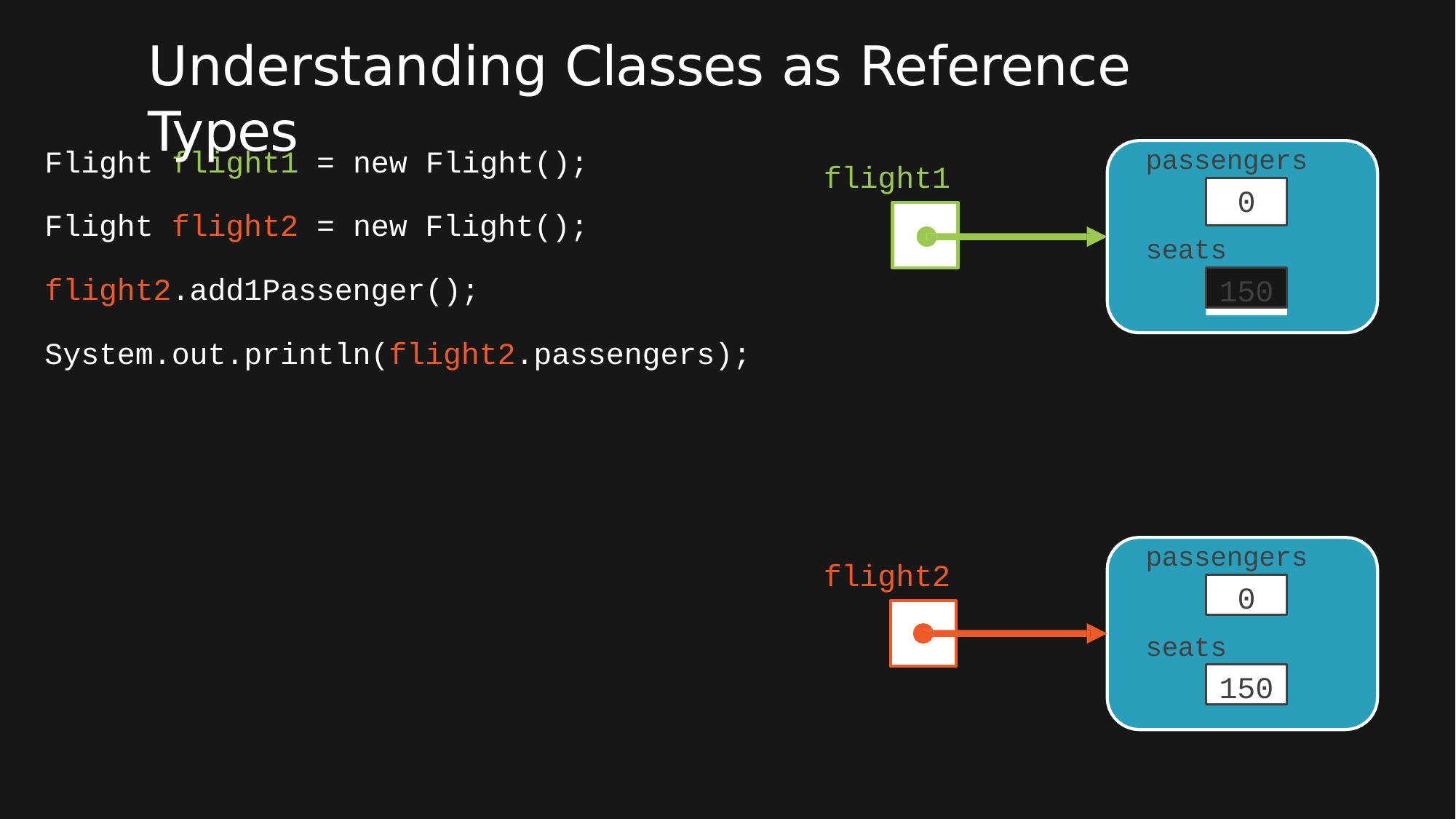

# Understanding Classes as Reference Types
passengers
0
seats

Flight flight1 = new Flight();
Flight flight2 = new Flight();  flight2.add1Passenger();  System.out.println(flight2.passengers); // 1
flight1

150

passengers
flight2
0

seats
150
12